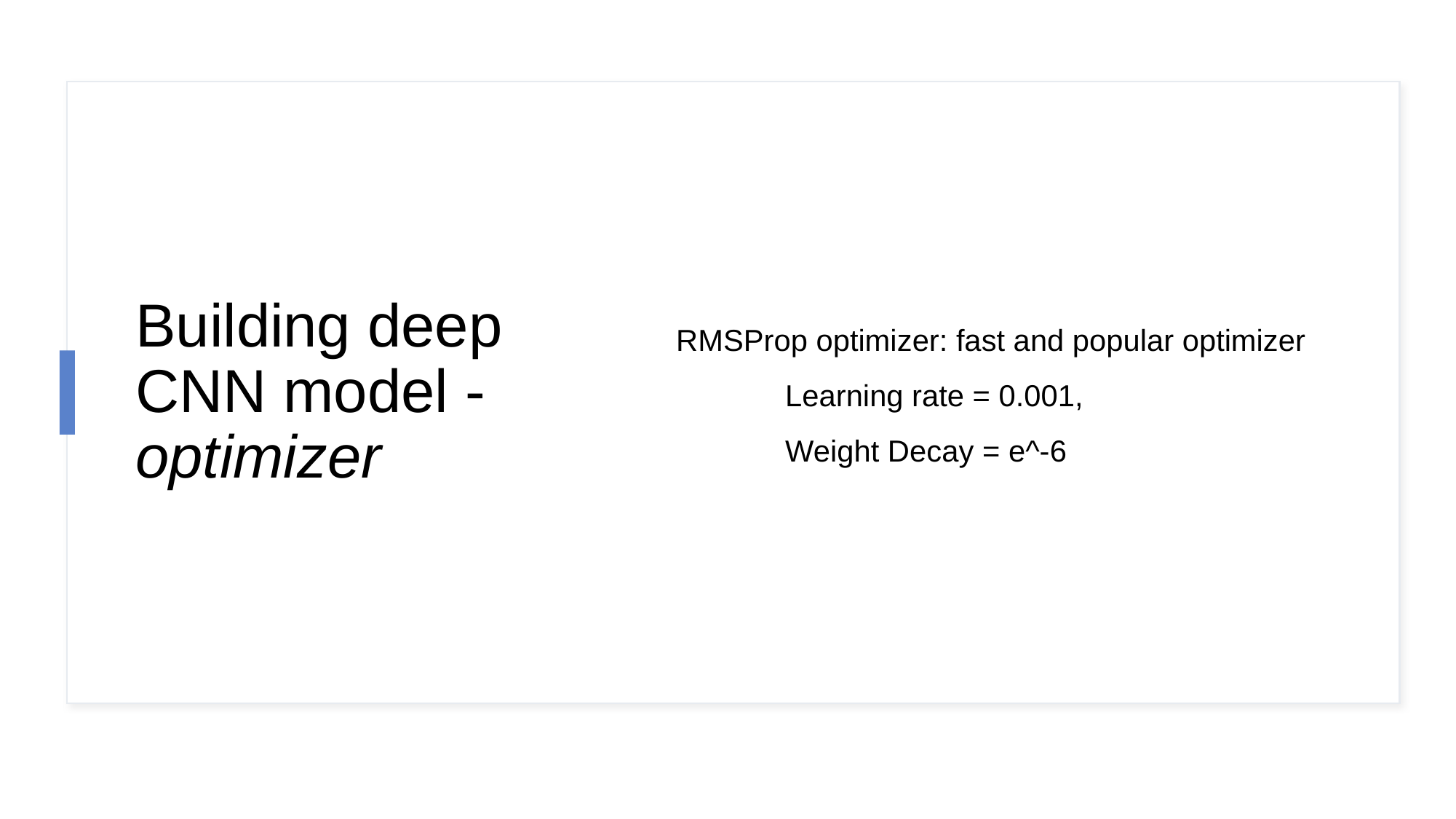

# Building deep CNN model - optimizer
RMSProp optimizer: fast and popular optimizer
	Learning rate = 0.001,
	Weight Decay = e^-6